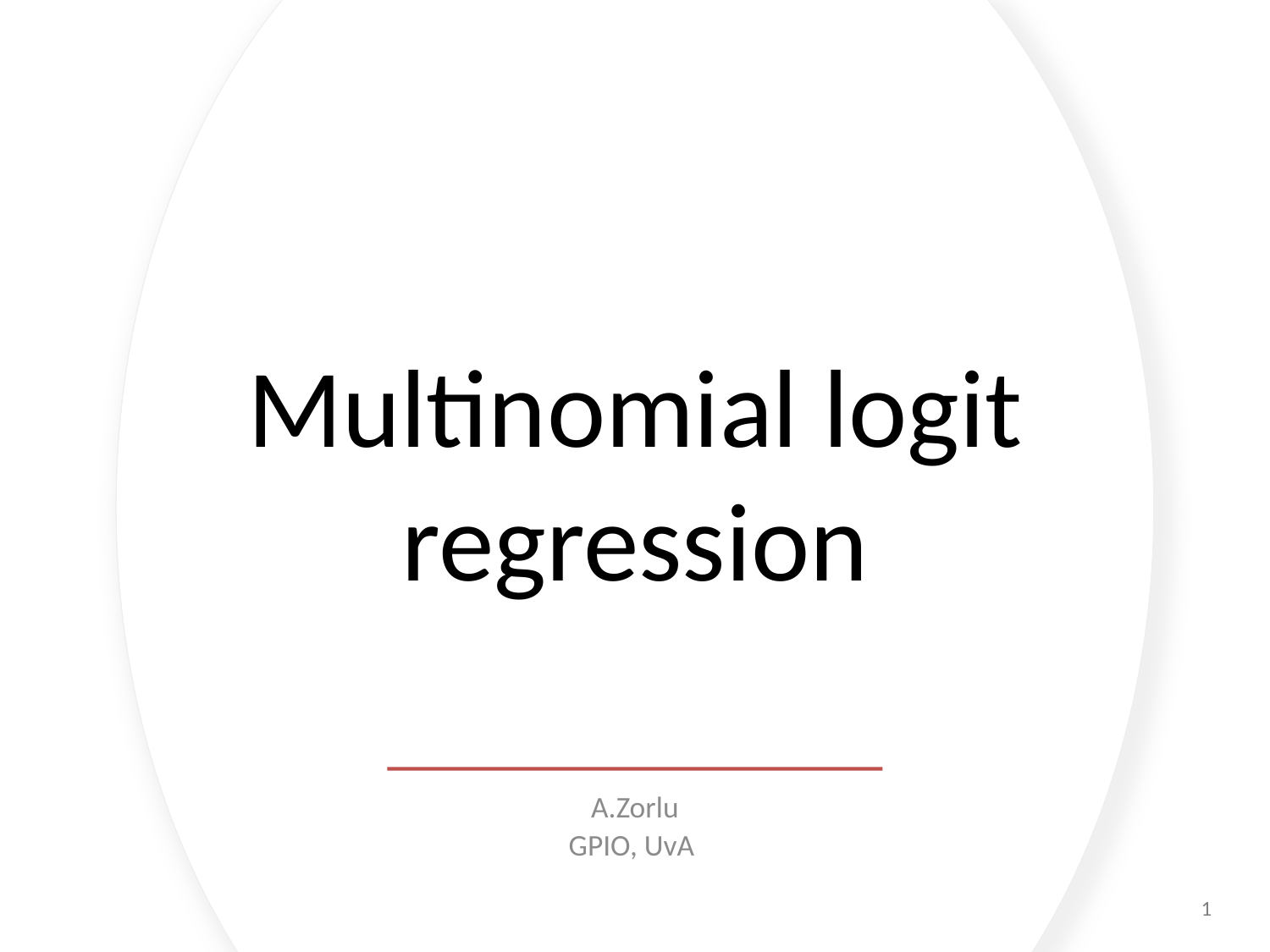

# Multinomial logit regression

A.Zorlu
GPIO, UvA
1